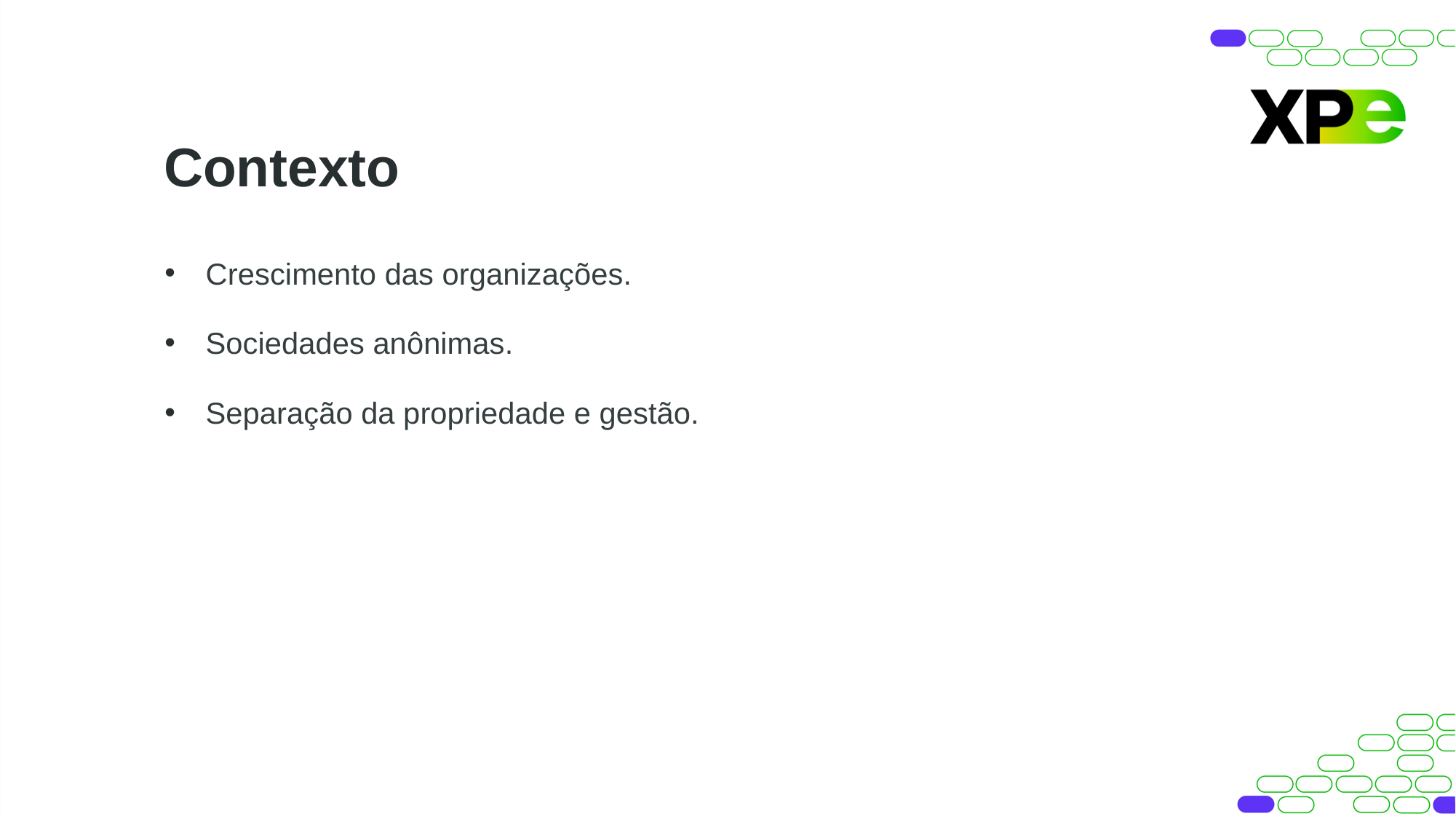

Contexto
Crescimento das organizações.
Sociedades anônimas.
Separação da propriedade e gestão.